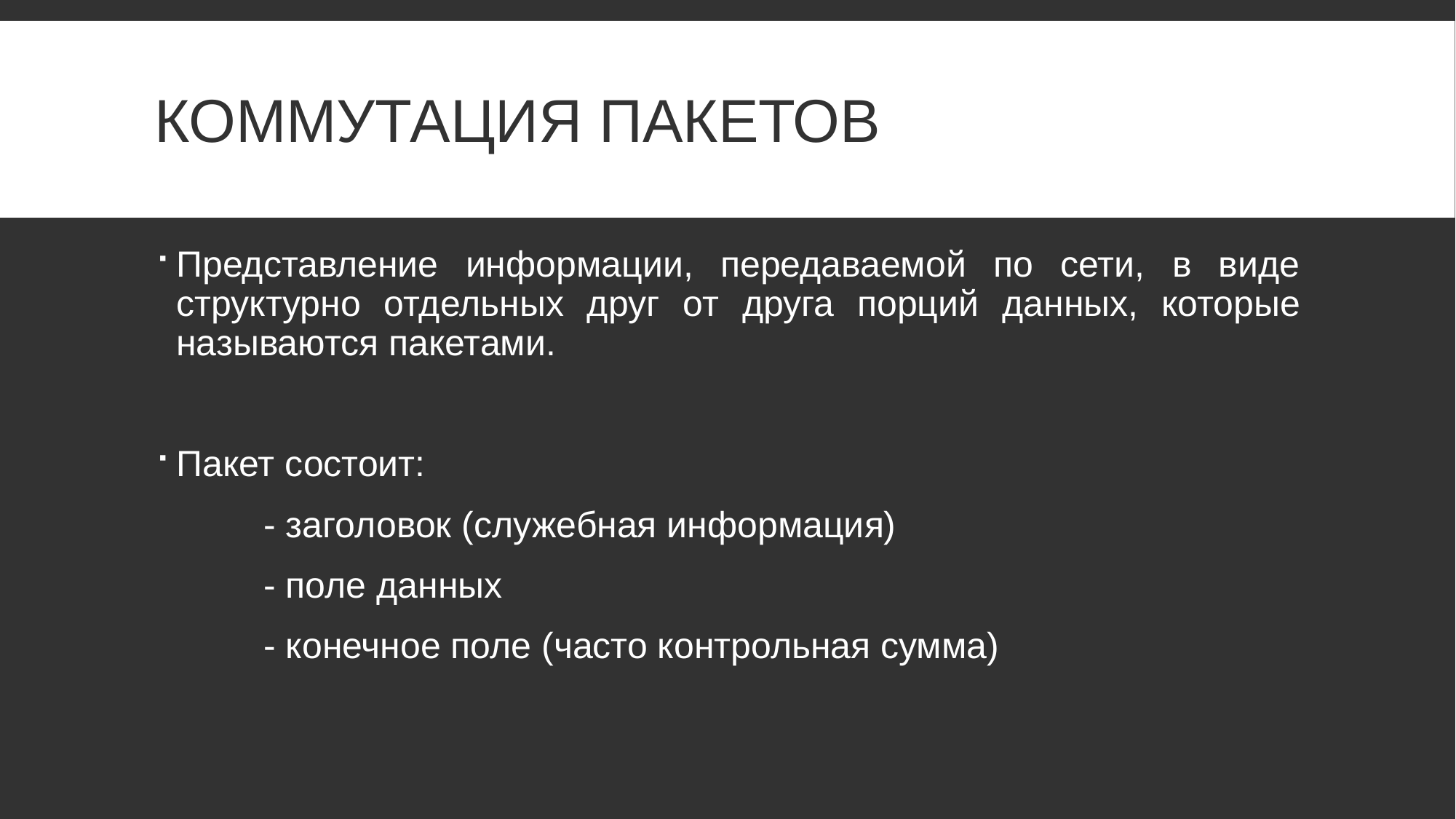

# Коммутация пакетов
Представление информации, передаваемой по сети, в виде структурно отдельных друг от друга порций данных, которые называются пакетами.

Пакет состоит:
	- заголовок (служебная информация)
	- поле данных
	- конечное поле (часто контрольная сумма)